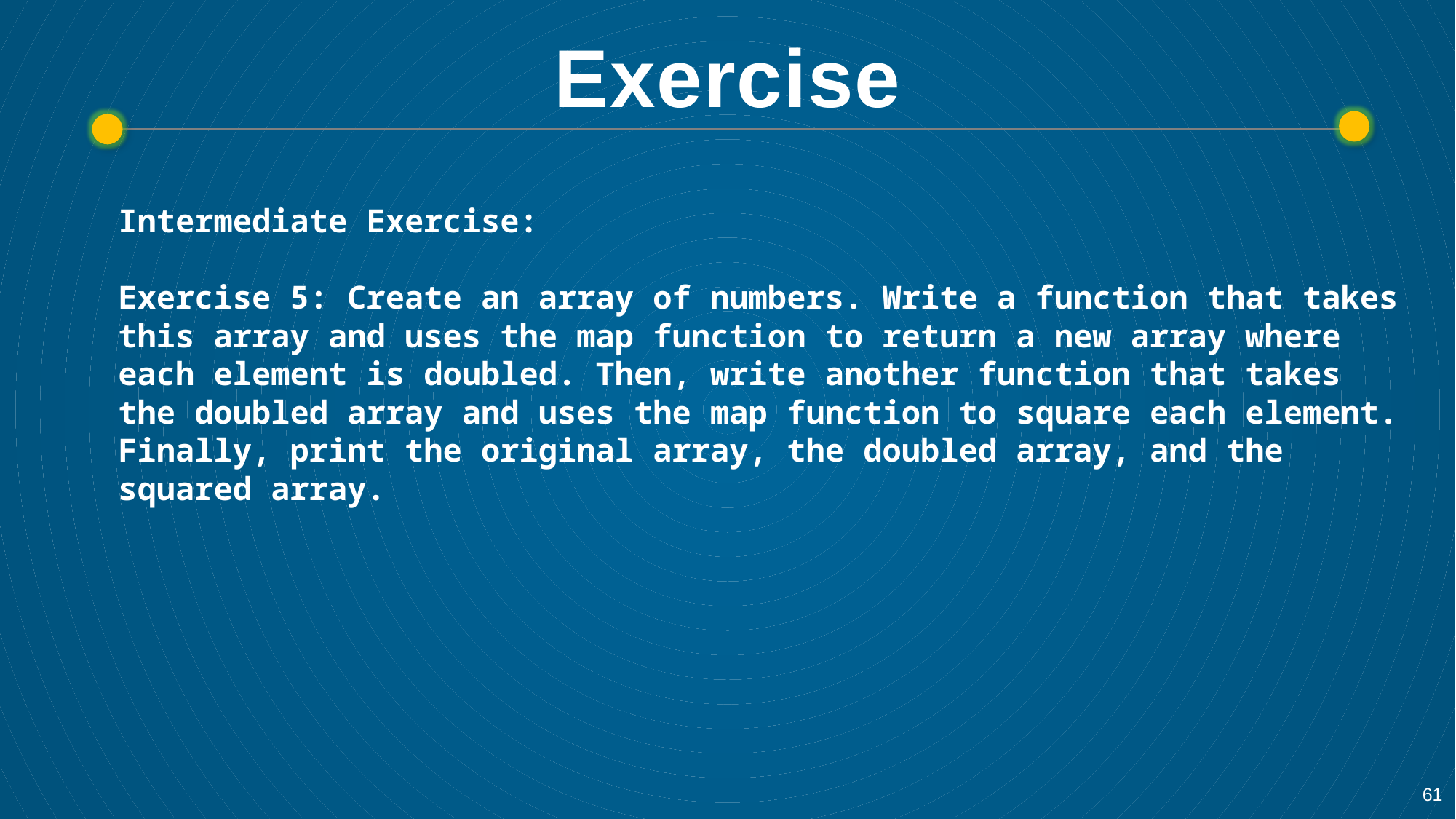

# Exercise

Intermediate Exercise:

Exercise 5: Create an array of numbers. Write a function that takes this array and uses the map function to return a new array where each element is doubled. Then, write another function that takes the doubled array and uses the map function to square each element. Finally, print the original array, the doubled array, and the squared array.
61